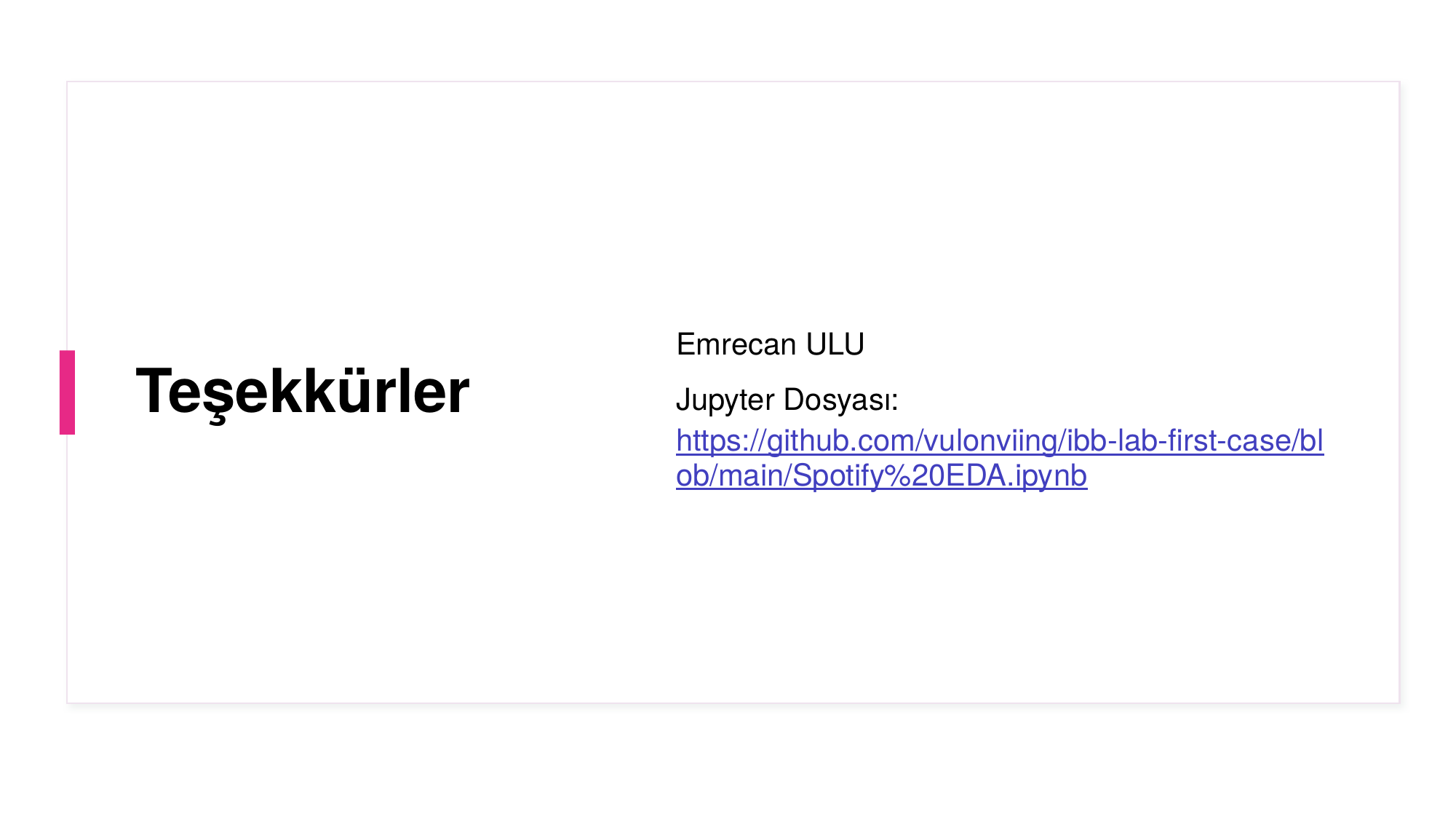

# Teşekkürler
Emrecan ULU
Jupyter Dosyası: 
https://github.com/vulonviing/ibb-lab-first-case/blob/main/Spotify%20EDA.ipynb